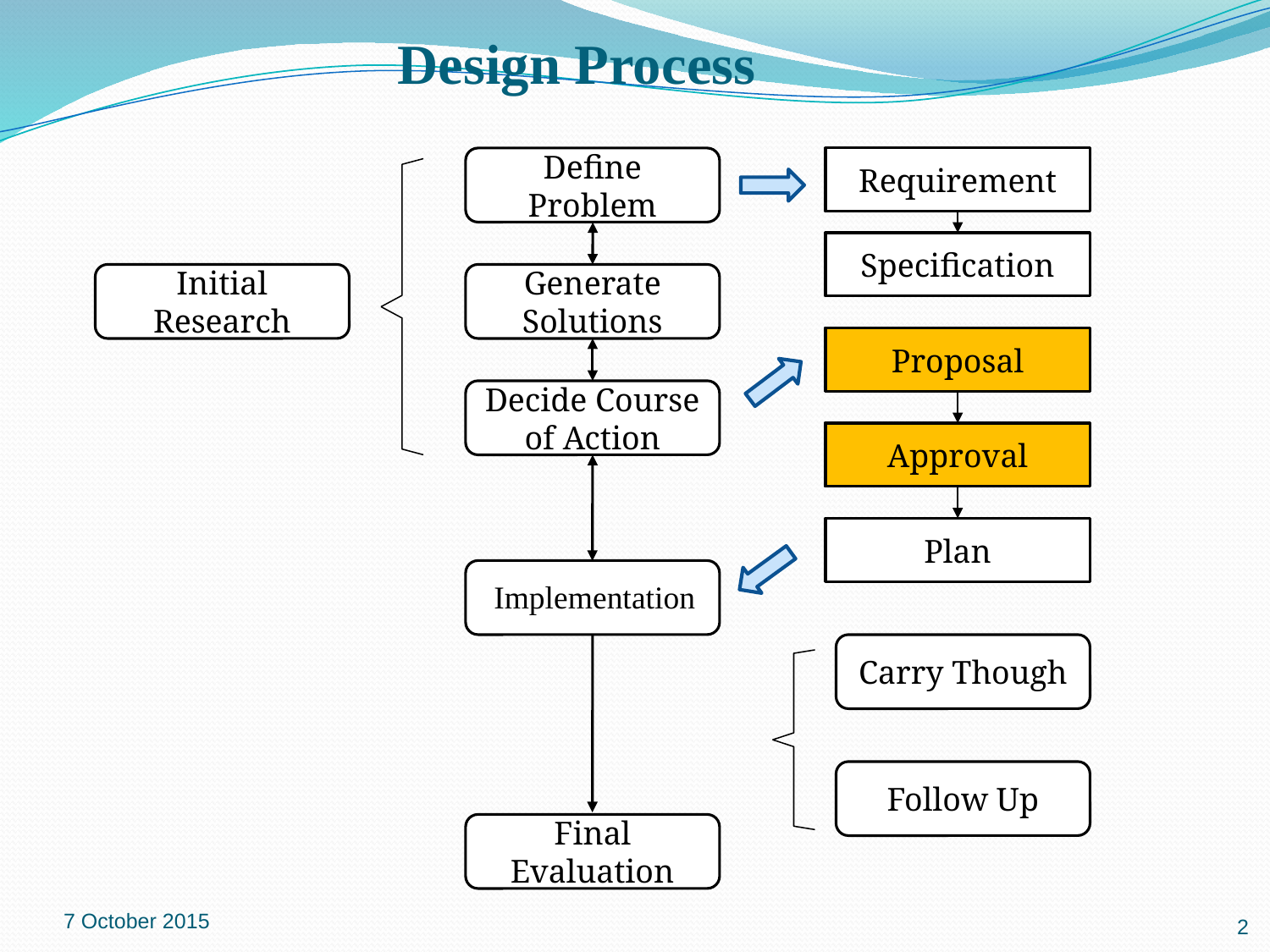

# Design Process
Define Problem
Requirement

Initial Research

Specification
Generate
Solutions
Proposal
Proposal

Decide Course
of Action
Approval
Approval
Plan

Implementation
Carry Though

Follow Up
Final
Evaluation
7 October 2015
2